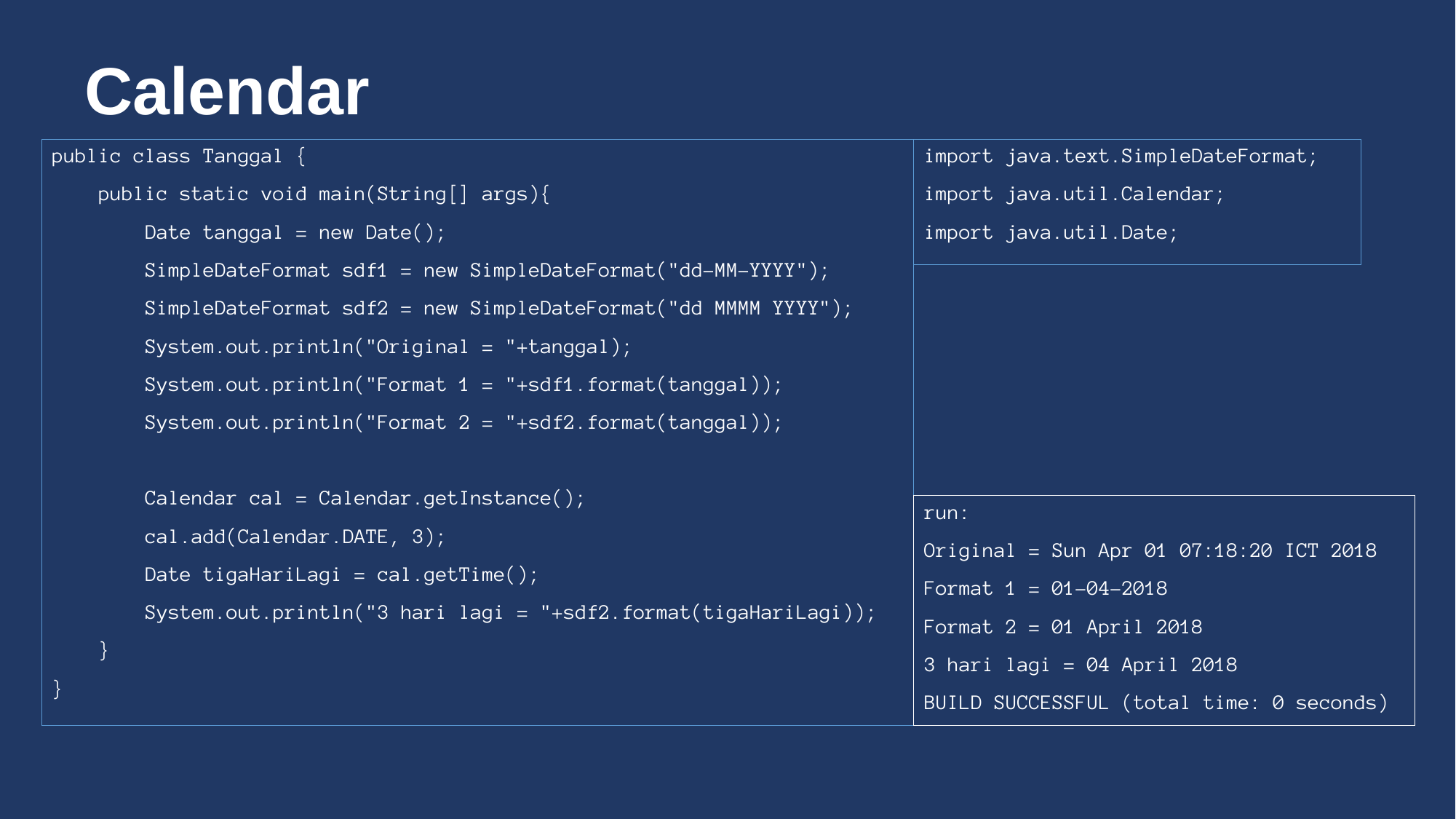

# Calendar
public class Tanggal {
    public static void main(String[] args){
        Date tanggal = new Date();
        SimpleDateFormat sdf1 = new SimpleDateFormat("dd-MM-YYYY");
        SimpleDateFormat sdf2 = new SimpleDateFormat("dd MMMM YYYY");
        System.out.println("Original = "+tanggal);
        System.out.println("Format 1 = "+sdf1.format(tanggal));
        System.out.println("Format 2 = "+sdf2.format(tanggal));

        Calendar cal = Calendar.getInstance();
        cal.add(Calendar.DATE, 3);
        Date tigaHariLagi = cal.getTime();
        System.out.println("3 hari lagi = "+sdf2.format(tigaHariLagi));
    }
}
import java.text.SimpleDateFormat;
import java.util.Calendar;
import java.util.Date;
run:
Original = Sun Apr 01 07:18:20 ICT 2018
Format 1 = 01-04-2018
Format 2 = 01 April 2018
3 hari lagi = 04 April 2018
BUILD SUCCESSFUL (total time: 0 seconds)